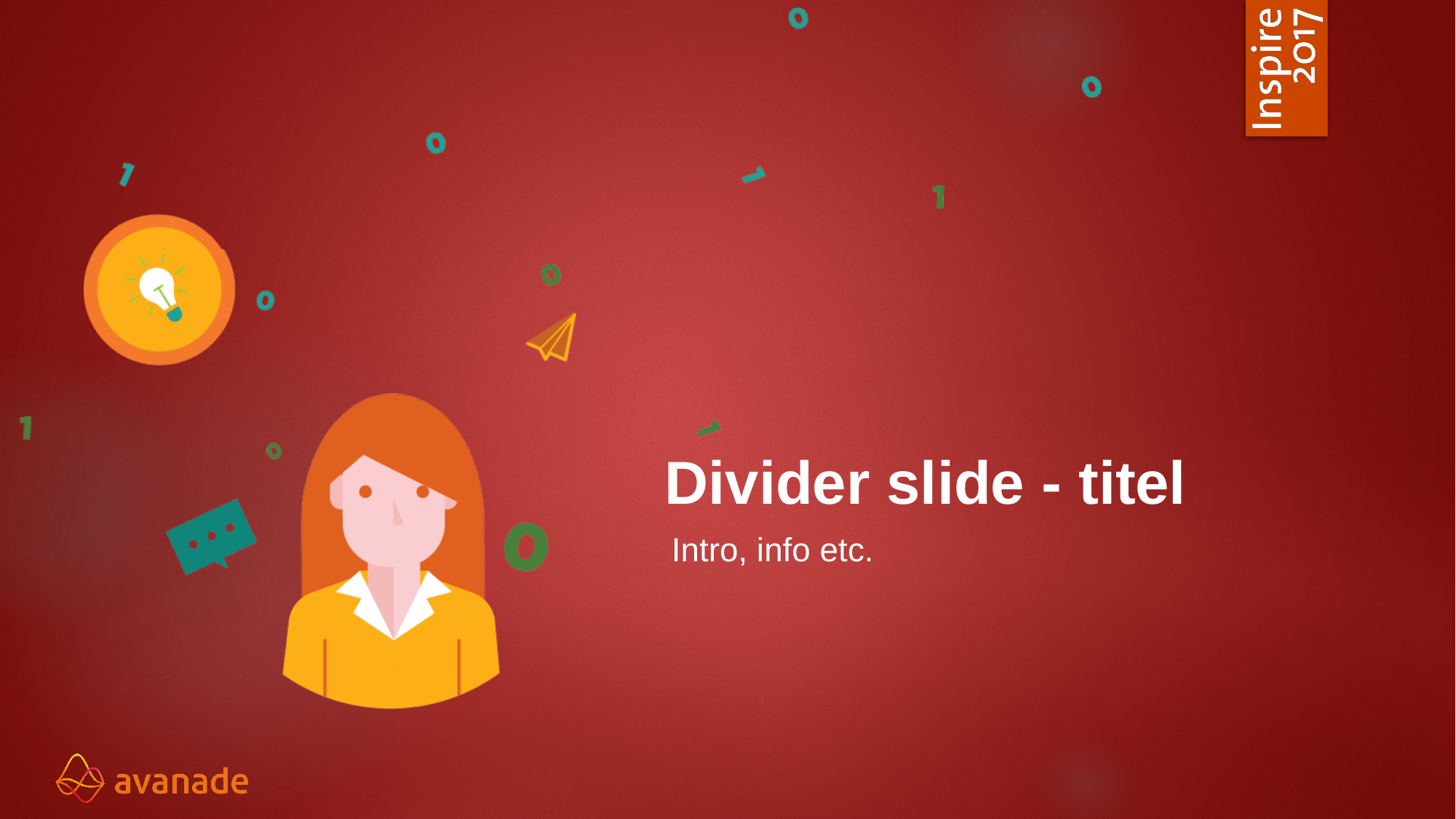

Divider slide - titel
Intro, info etc.